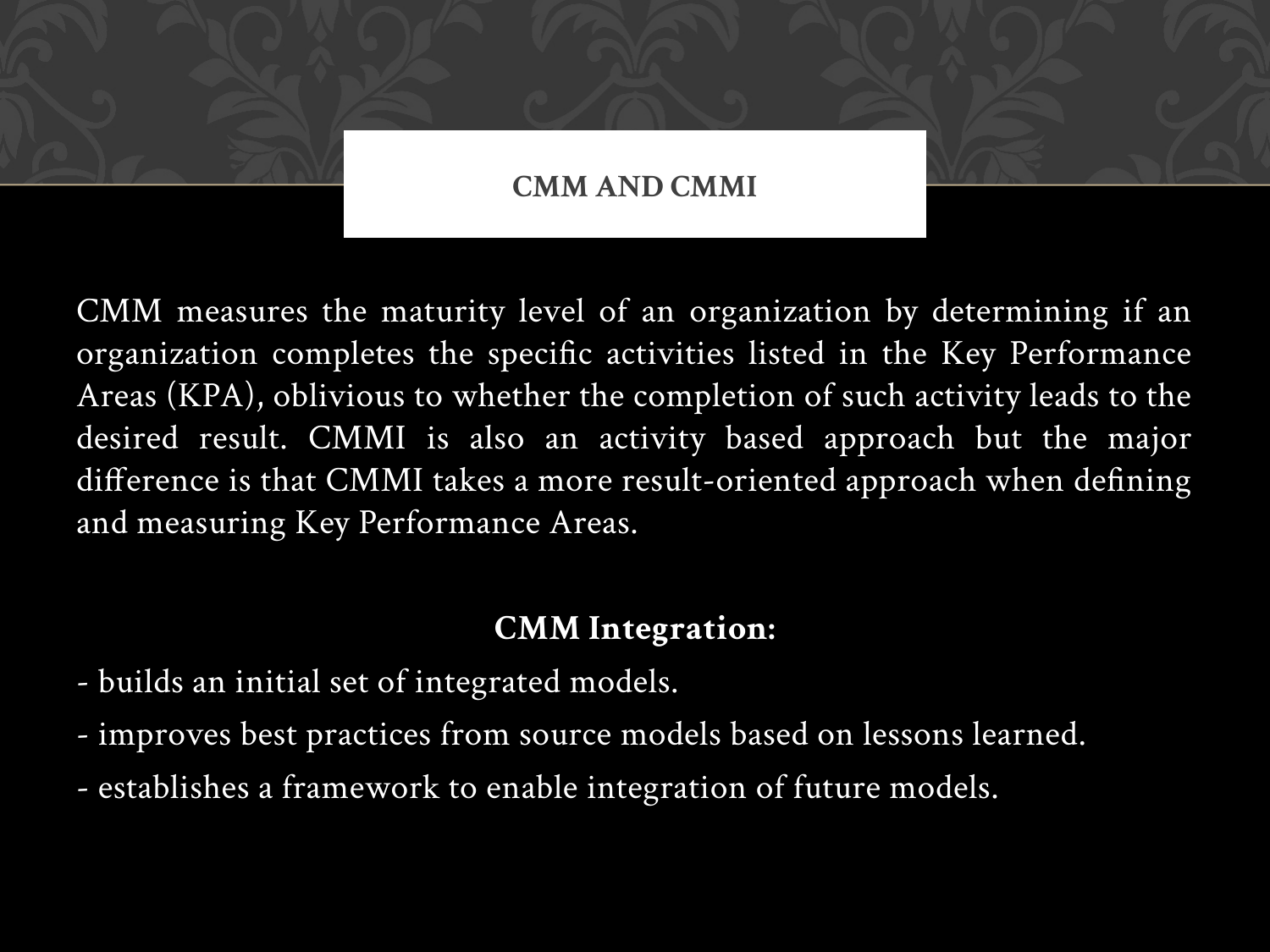

# CMM AND CMMI
CMM measures the maturity level of an organization by determining if an organization completes the specific activities listed in the Key Performance Areas (KPA), oblivious to whether the completion of such activity leads to the desired result. CMMI is also an activity based approach but the major difference is that CMMI takes a more result-oriented approach when defining and measuring Key Performance Areas.

CMM Integration:
- builds an initial set of integrated models.
- improves best practices from source models based on lessons learned.
- establishes a framework to enable integration of future models.